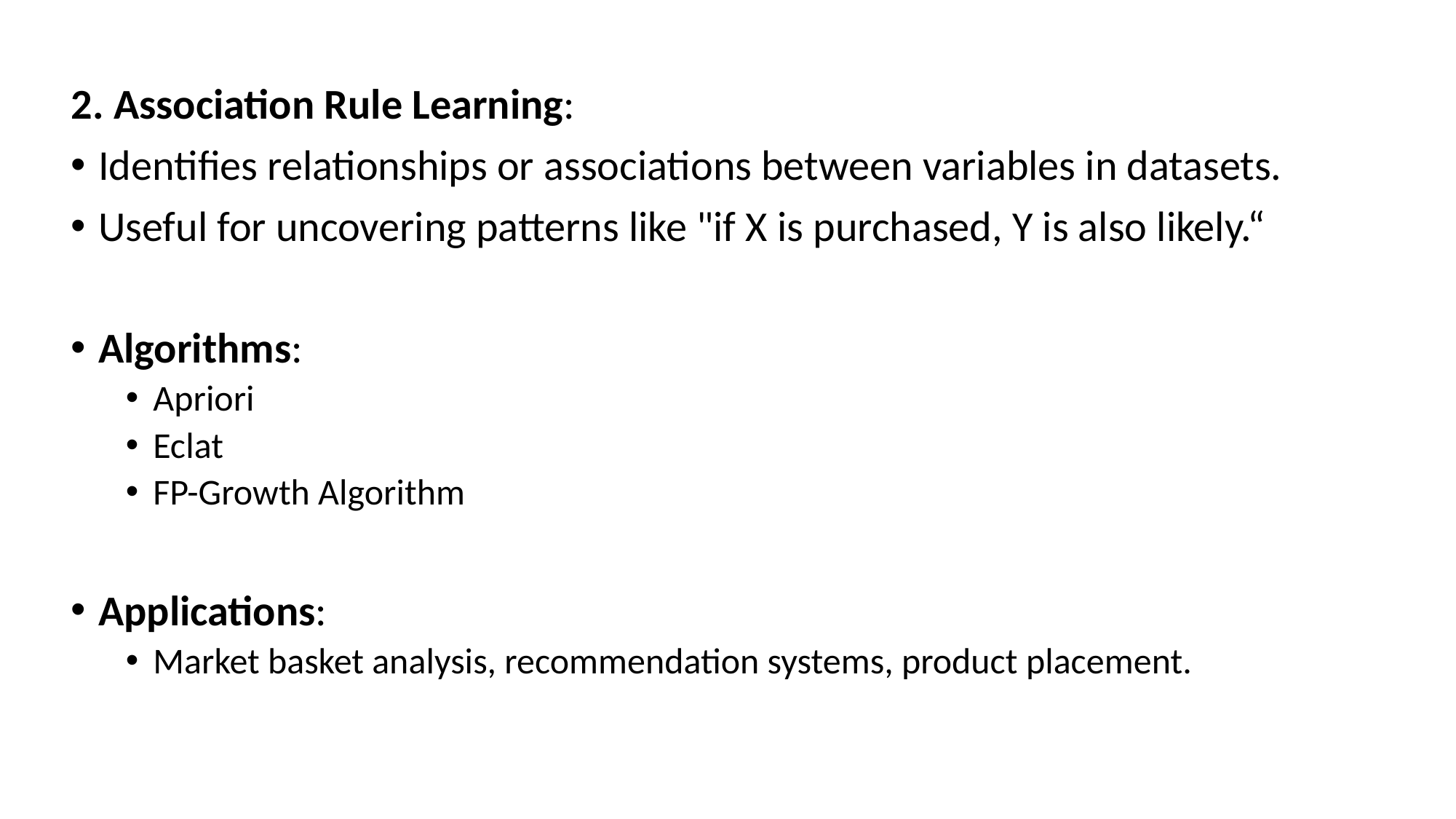

2. Association Rule Learning:
Identifies relationships or associations between variables in datasets.
Useful for uncovering patterns like "if X is purchased, Y is also likely.“

Algorithms:
Apriori
Eclat
FP-Growth Algorithm

Applications:
Market basket analysis, recommendation systems, product placement.